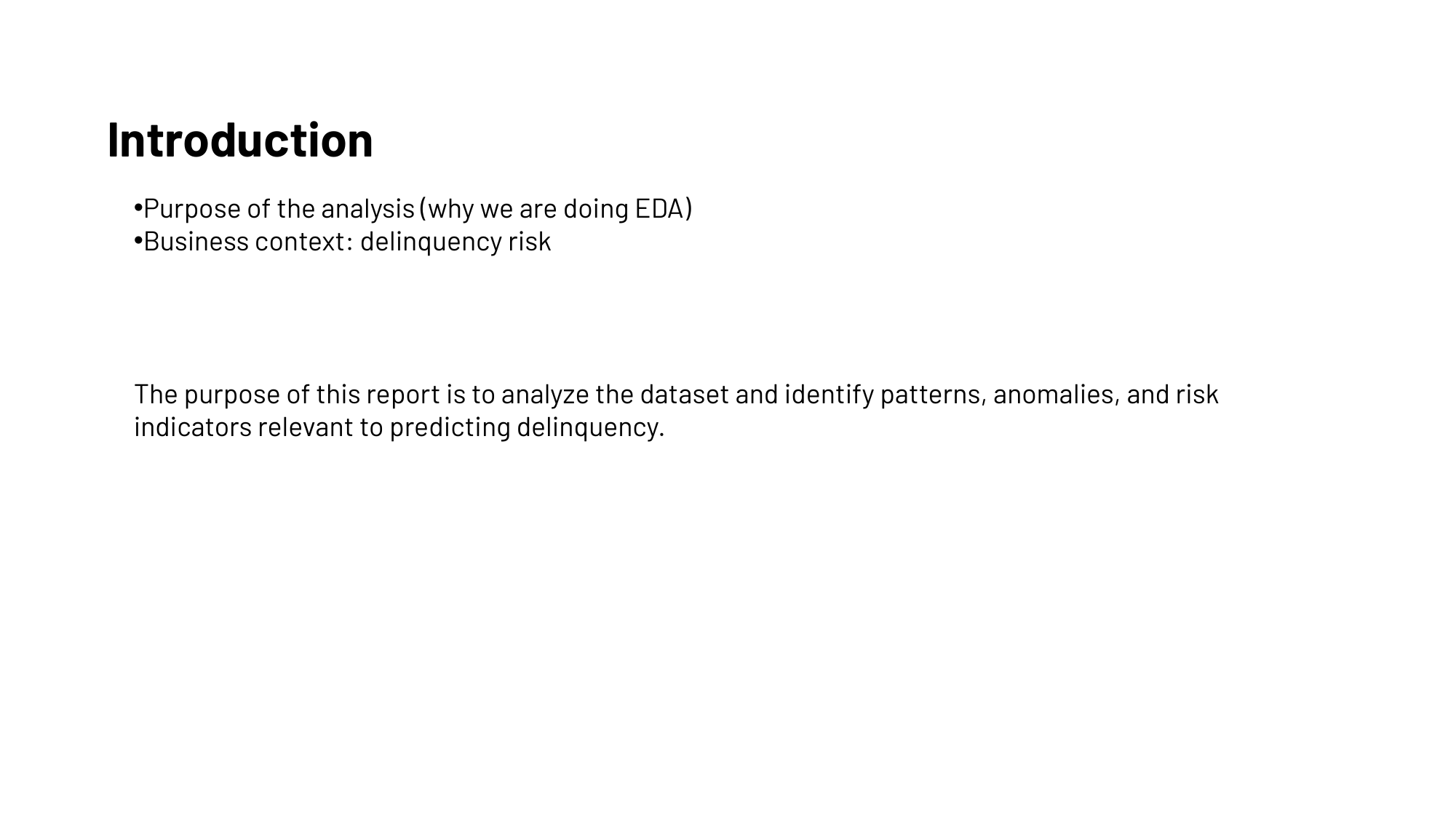

Introduction

Purpose of the analysis (why we are doing EDA)
Business context: delinquency risk
The purpose of this report is to analyze the dataset and identify patterns, anomalies, and risk indicators relevant to predicting delinquency.